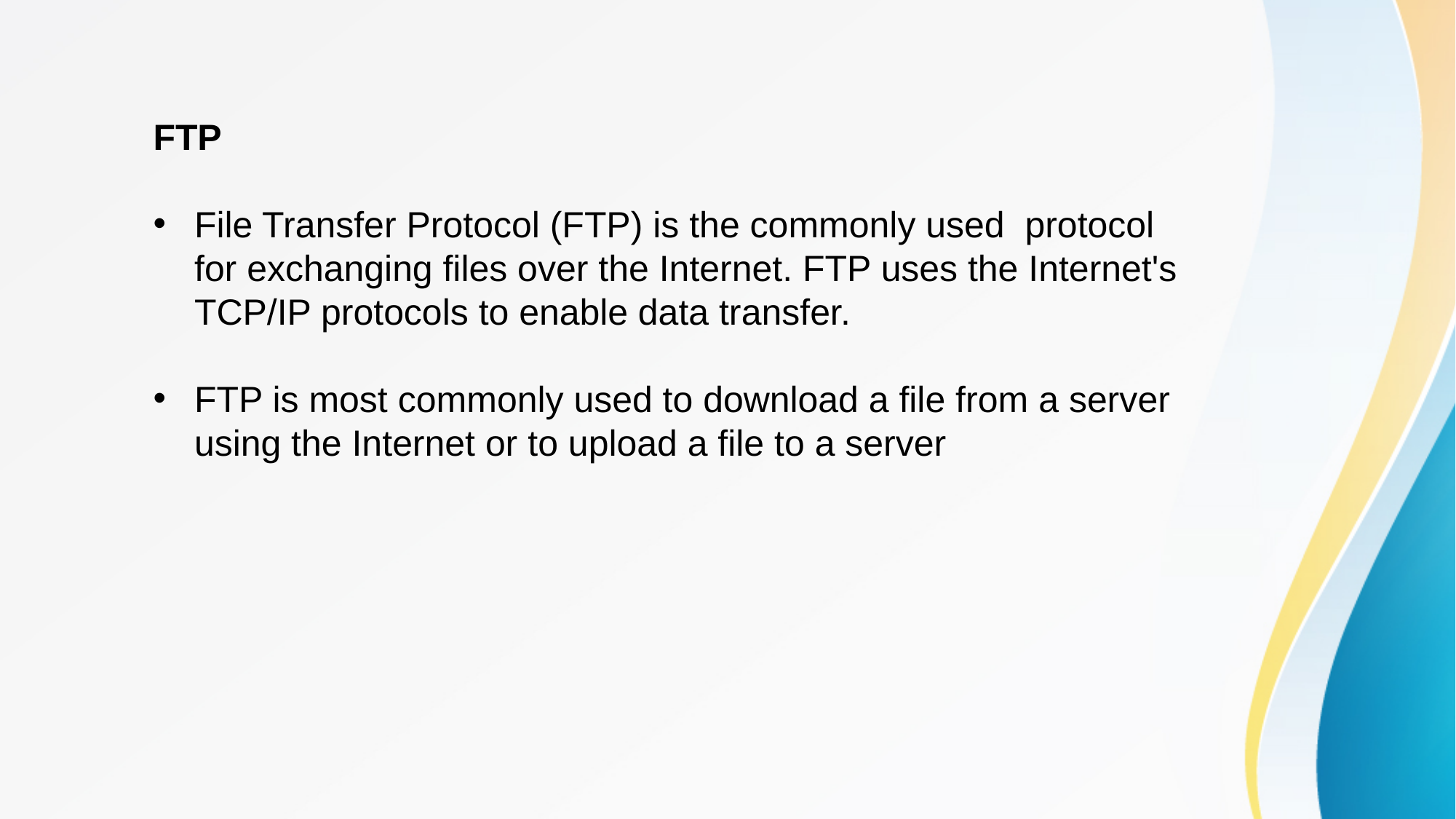

FTP

File Transfer Protocol (FTP) is the commonly used  protocol for exchanging files over the Internet. FTP uses the Internet's TCP/IP protocols to enable data transfer.

FTP is most commonly used to download a file from a server using the Internet or to upload a file to a server